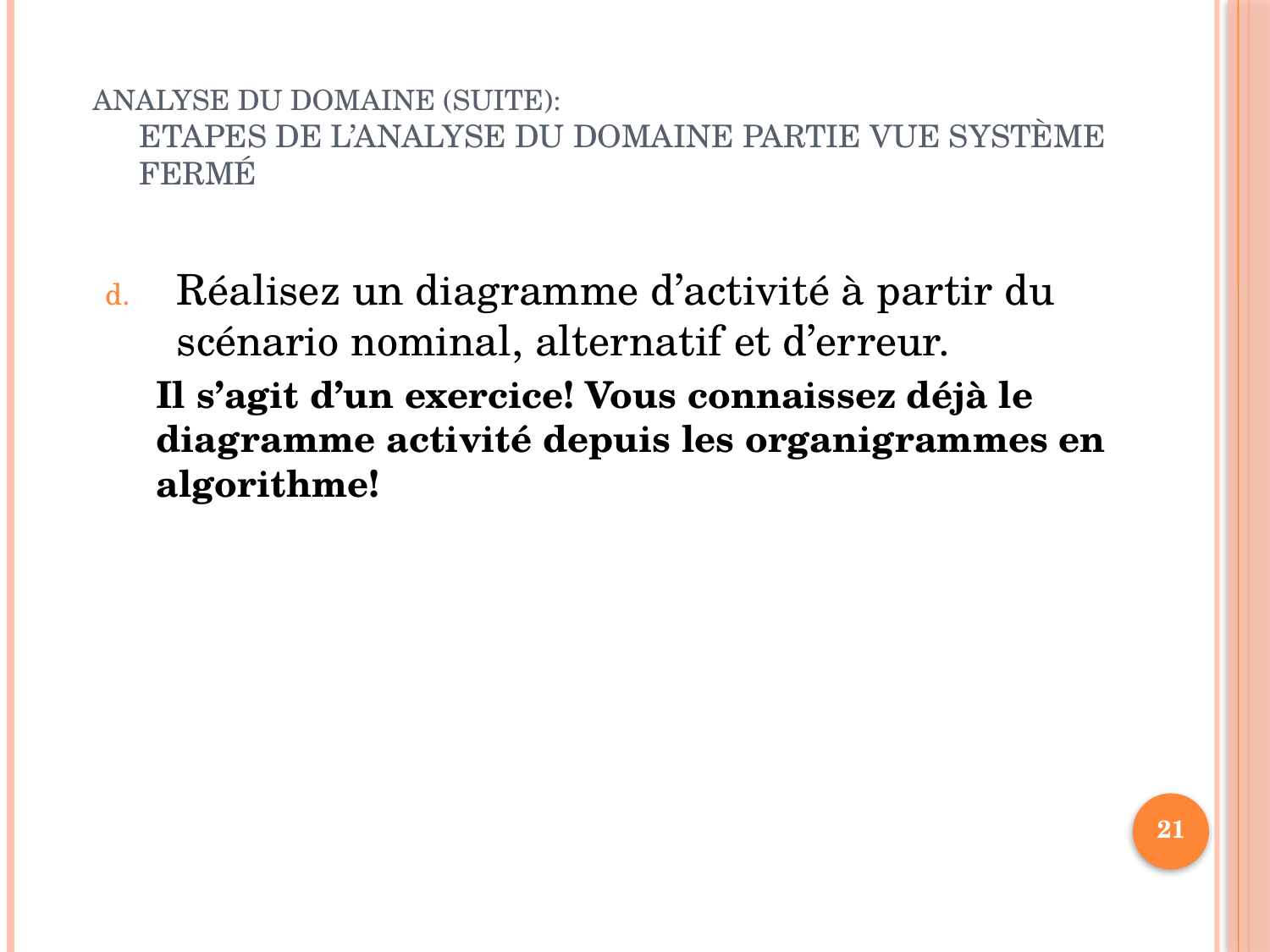

# Analyse du domaine (suite): Etapes de l’analyse du domaine partie vue Système fermé
Réalisez un diagramme d’activité à partir du scénario nominal, alternatif et d’erreur.
Il s’agit d’un exercice! Vous connaissez déjà le diagramme activité depuis les organigrammes en algorithme!

21